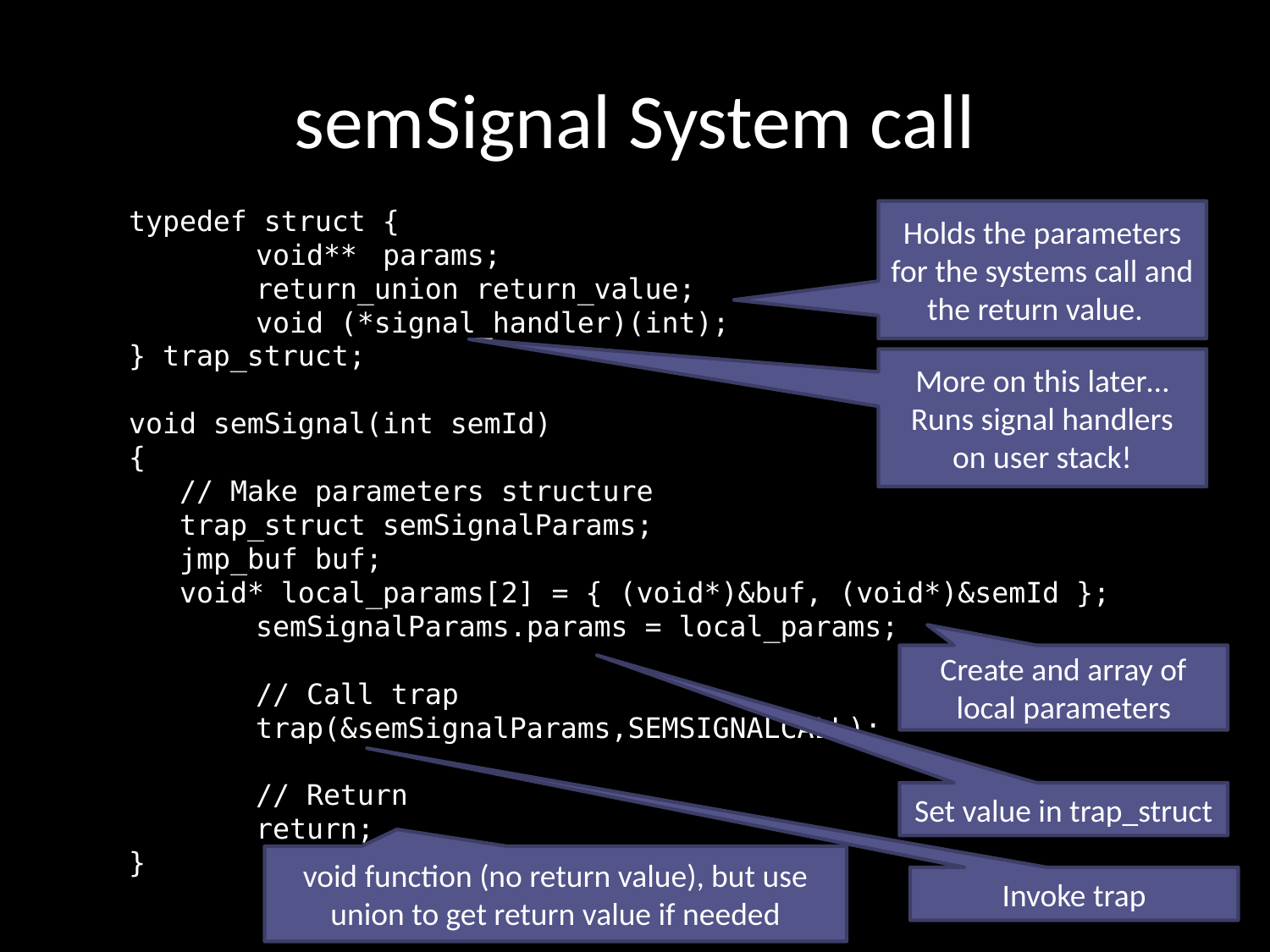

# semSignal System call
typedef struct {
	void**	params;
	return_union return_value;
	void (*signal_handler)(int);
} trap_struct;

void semSignal(int semId)
{
   // Make parameters structure
   trap_struct semSignalParams;
   jmp_buf buf;
   void* local_params[2] = { (void*)&buf, (void*)&semId };
	semSignalParams.params = local_params;

	// Call trap
	trap(&semSignalParams,SEMSIGNALCALL);

	// Return
	return;
}
Holds the parameters for the systems call and the return value.
More on this later…
Runs signal handlers on user stack!
Create and array of local parameters
Set value in trap_struct
void function (no return value), but use union to get return value if needed
Invoke trap